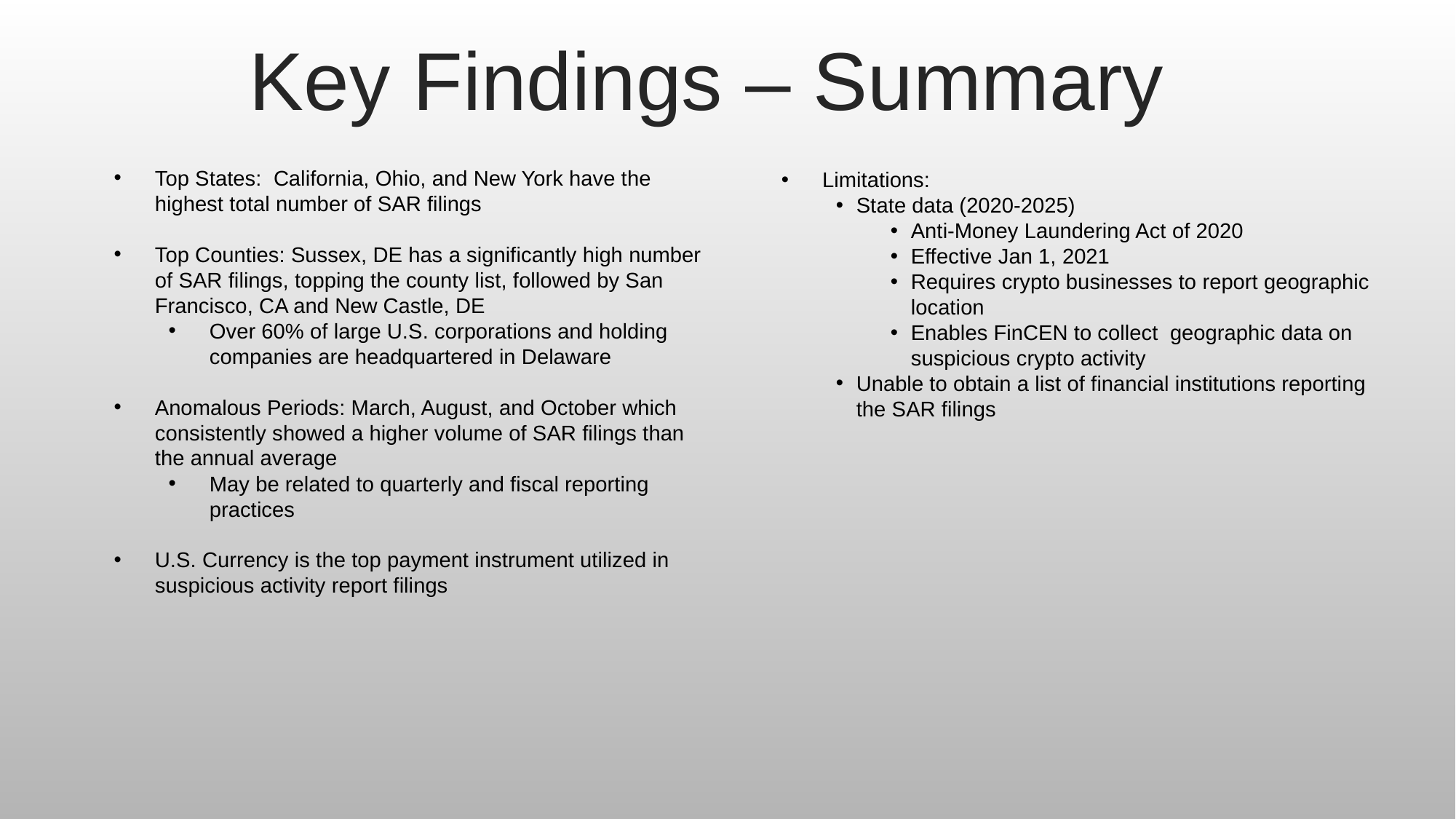

Key Findings – Summary
Top States:  California, Ohio, and New York have the highest total number of SAR filings

Top Counties: Sussex, DE has a significantly high number of SAR filings, topping the county list, followed by San Francisco, CA and New Castle, DE
Over 60% of large U.S. corporations and holding companies are headquartered in Delaware

Anomalous Periods: March, August, and October which consistently showed a higher volume of SAR filings than the annual average
May be related to quarterly and fiscal reporting practices

U.S. Currency is the top payment instrument utilized in suspicious activity report filings

Limitations:
State data (2020-2025)
Anti-Money Laundering Act of 2020
Effective Jan 1, 2021
Requires crypto businesses to report geographic location
Enables FinCEN to collect  geographic data on suspicious crypto activity
Unable to obtain a list of financial institutions reporting the SAR filings